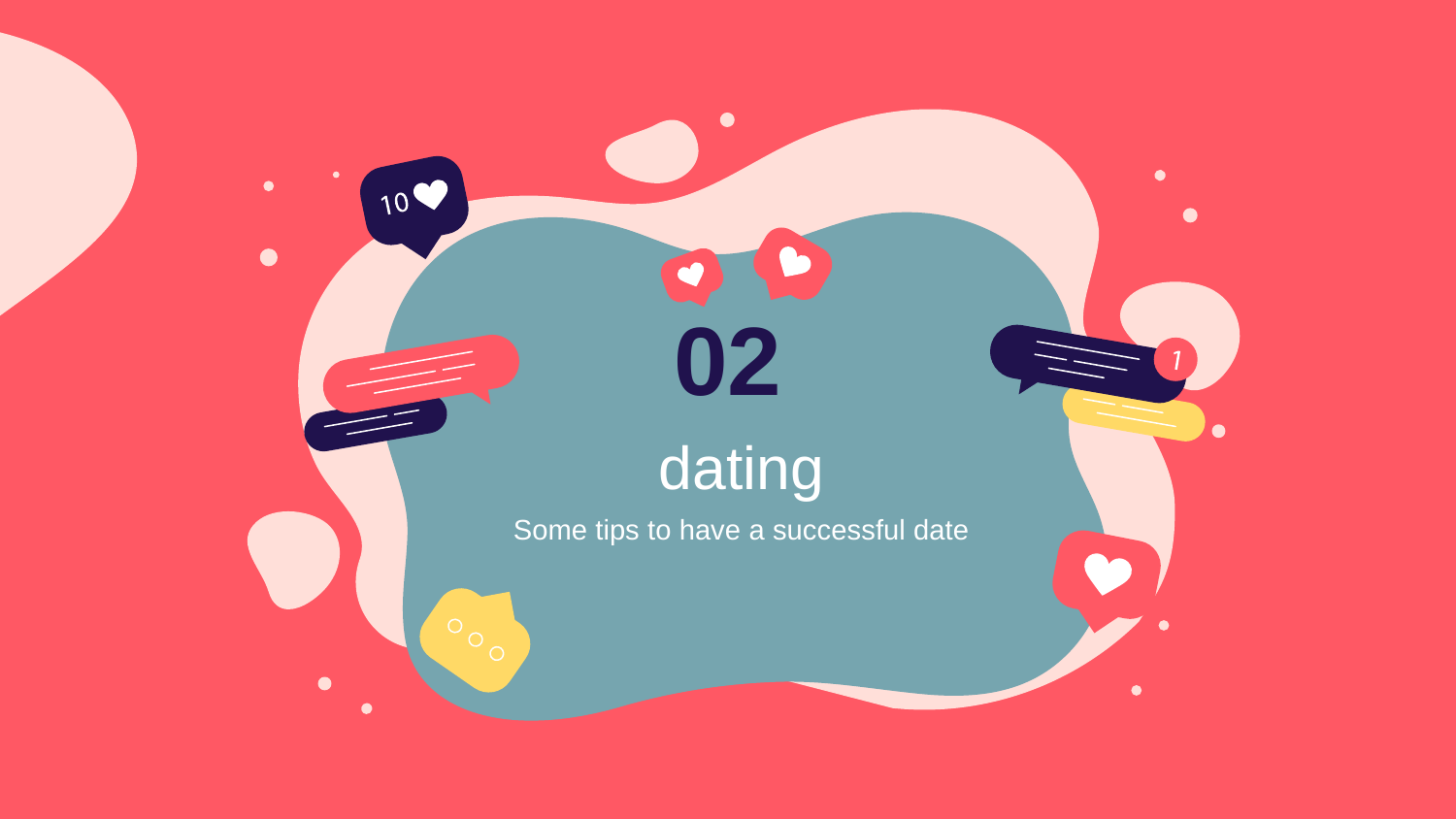

02
# dating
Some tips to have a successful date